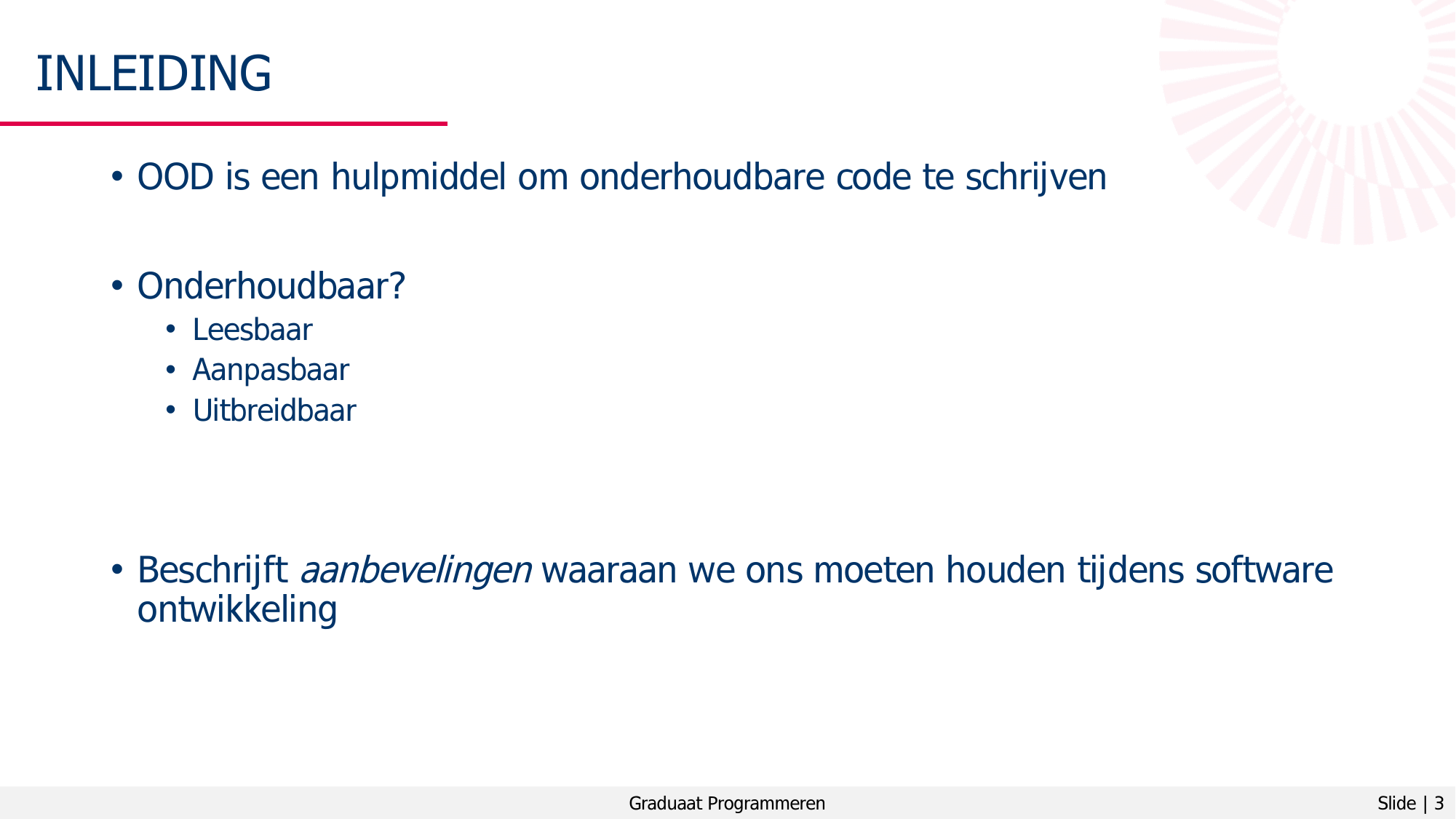

# Inleiding
OOD is een hulpmiddel om onderhoudbare code te schrijven

Onderhoudbaar?
Leesbaar
Aanpasbaar
Uitbreidbaar

Beschrijft aanbevelingen waaraan we ons moeten houden tijdens software ontwikkeling